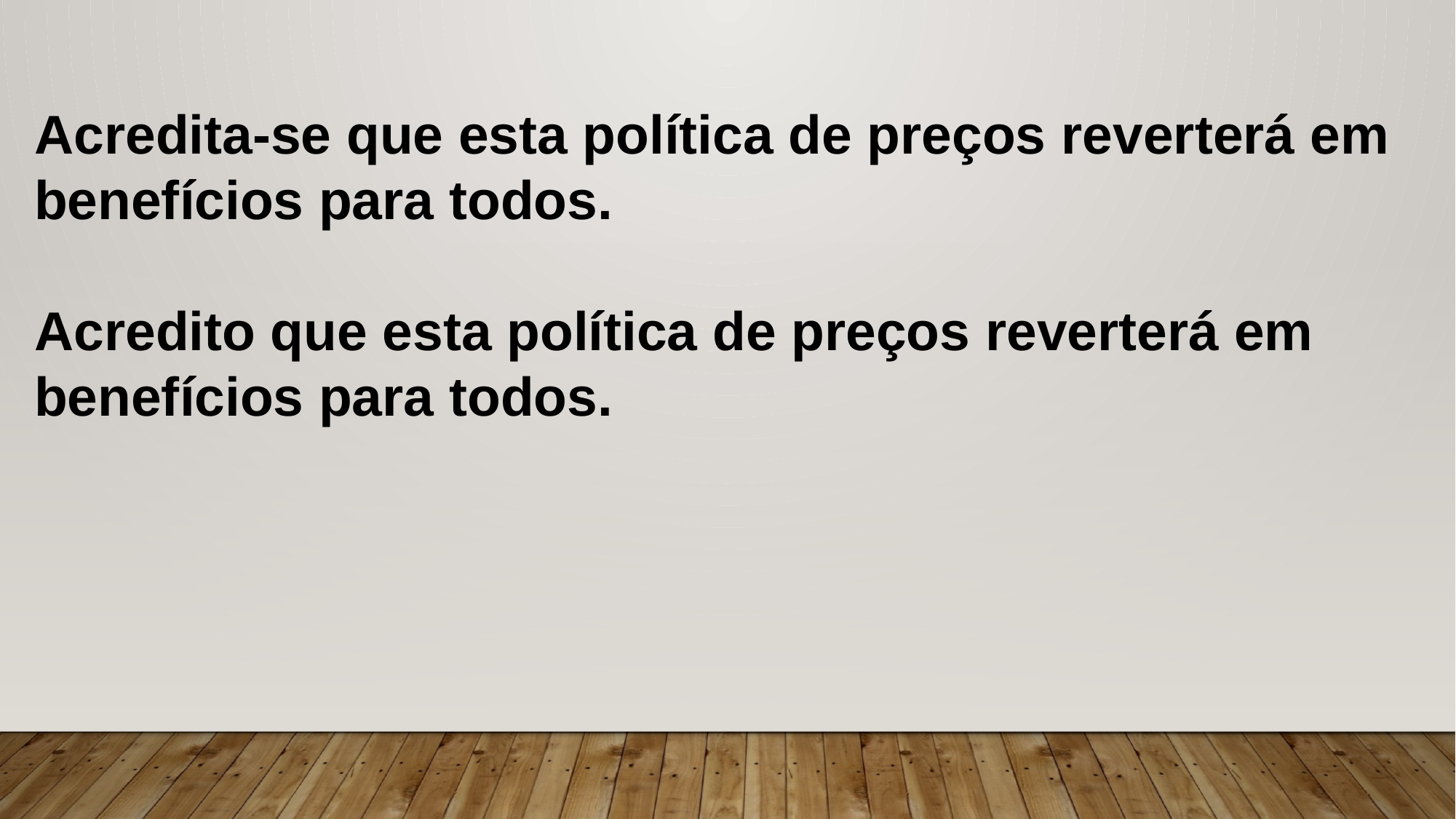

Acredita-se que esta política de preços reverterá em benefícios para todos.

Acredito que esta política de preços reverterá em benefícios para todos.